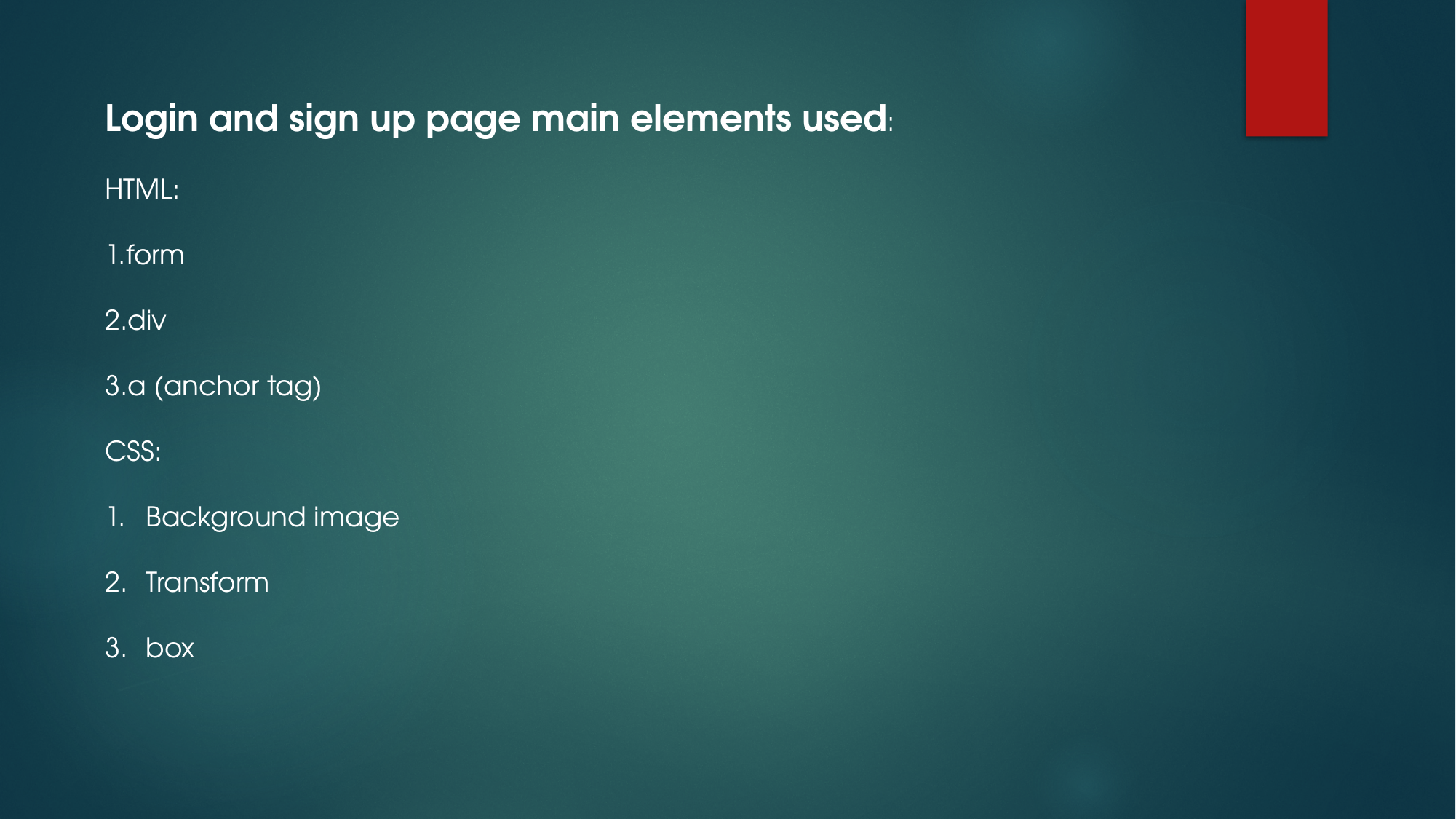

Login and sign up page main elements used:

HTML:

1.form

2.div

3.a (anchor tag)

CSS:

Background image

Transform

box